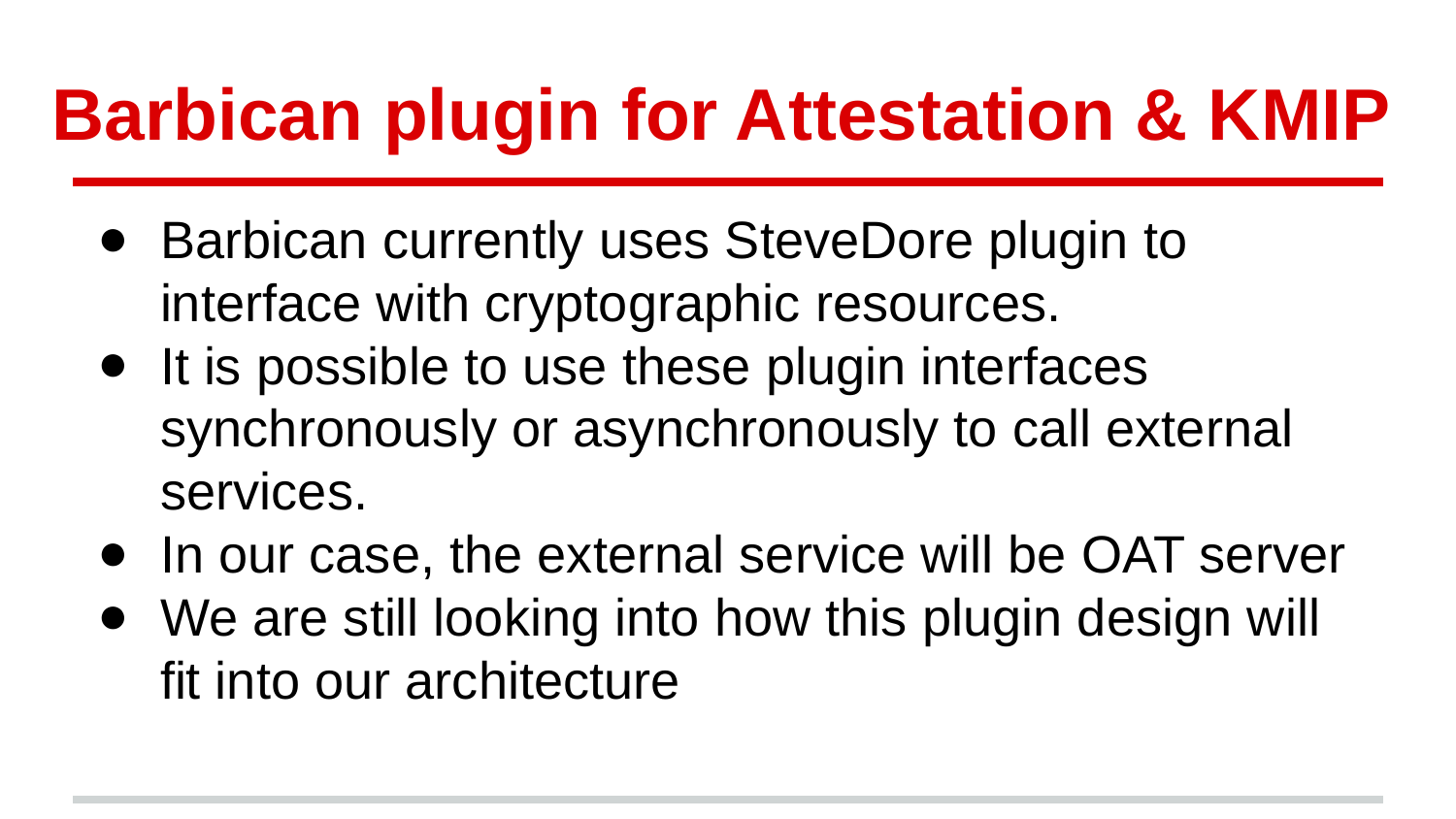

# Barbican plugin for Attestation & KMIP
Barbican currently uses SteveDore plugin to interface with cryptographic resources.
It is possible to use these plugin interfaces synchronously or asynchronously to call external services.
In our case, the external service will be OAT server
We are still looking into how this plugin design will fit into our architecture